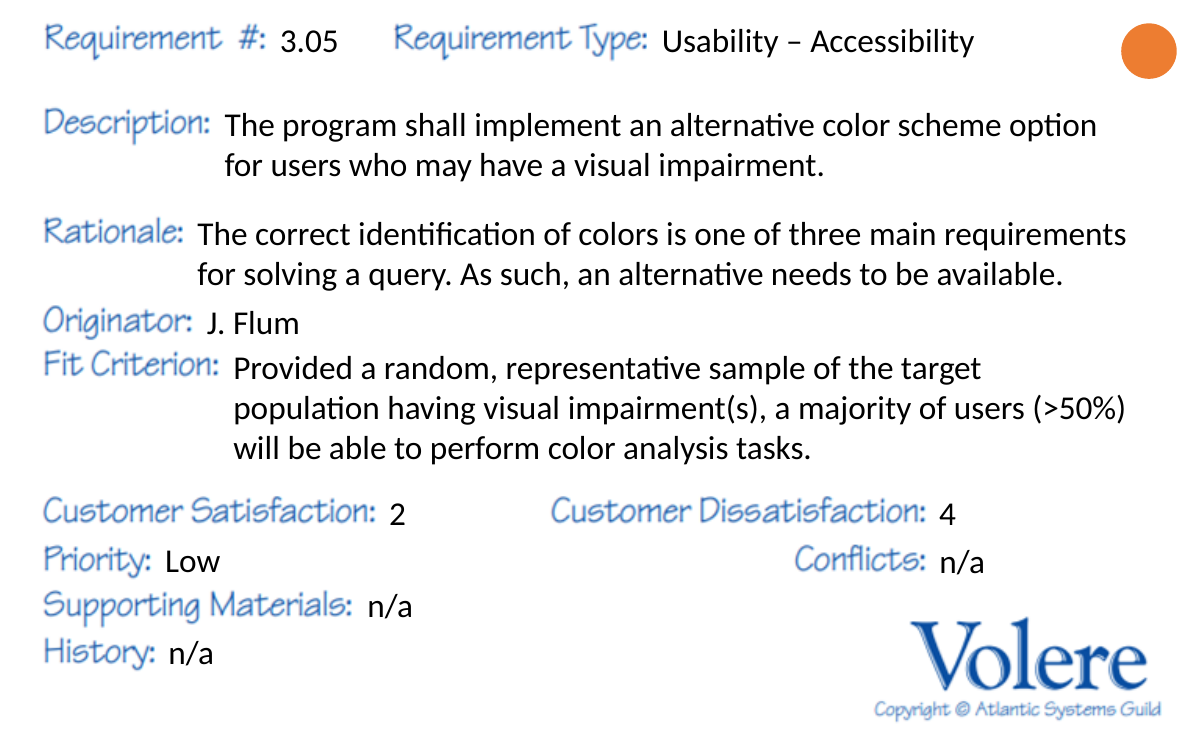

Usability – Accessibility
3.05

The program shall implement an alternative color scheme option for users who may have a visual impairment.
The correct identification of colors is one of three main requirements for solving a query. As such, an alternative needs to be available.
J. Flum
Provided a random, representative sample of the target population having visual impairment(s), a majority of users (>50%) will be able to perform color analysis tasks.
2
4
Low
n/a
n/a
n/a